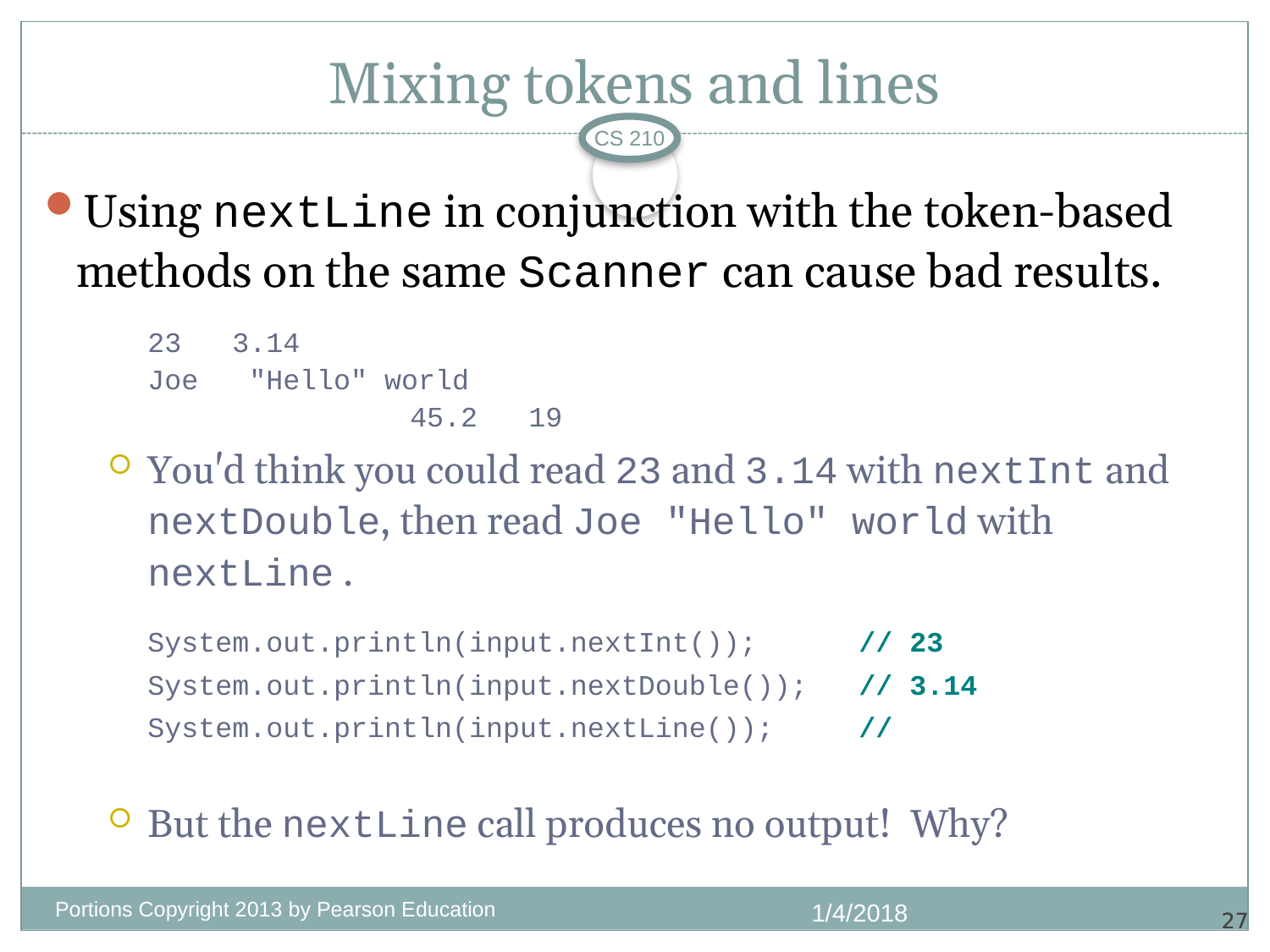

# Mixing tokens and lines
CS 210
Using nextLine in conjunction with the token-based methods on the same Scanner can cause bad results.

	23   3.14
Joe   "Hello" world
	        45.2	19
You'd think you could read 23 and 3.14 with nextInt and nextDouble, then read Joe "Hello" world with nextLine .

	System.out.println(input.nextInt());      // 23
	System.out.println(input.nextDouble());   // 3.14
	System.out.println(input.nextLine());     //

But the nextLine call produces no output!  Why?
Portions Copyright 2013 by Pearson Education
1/4/2018